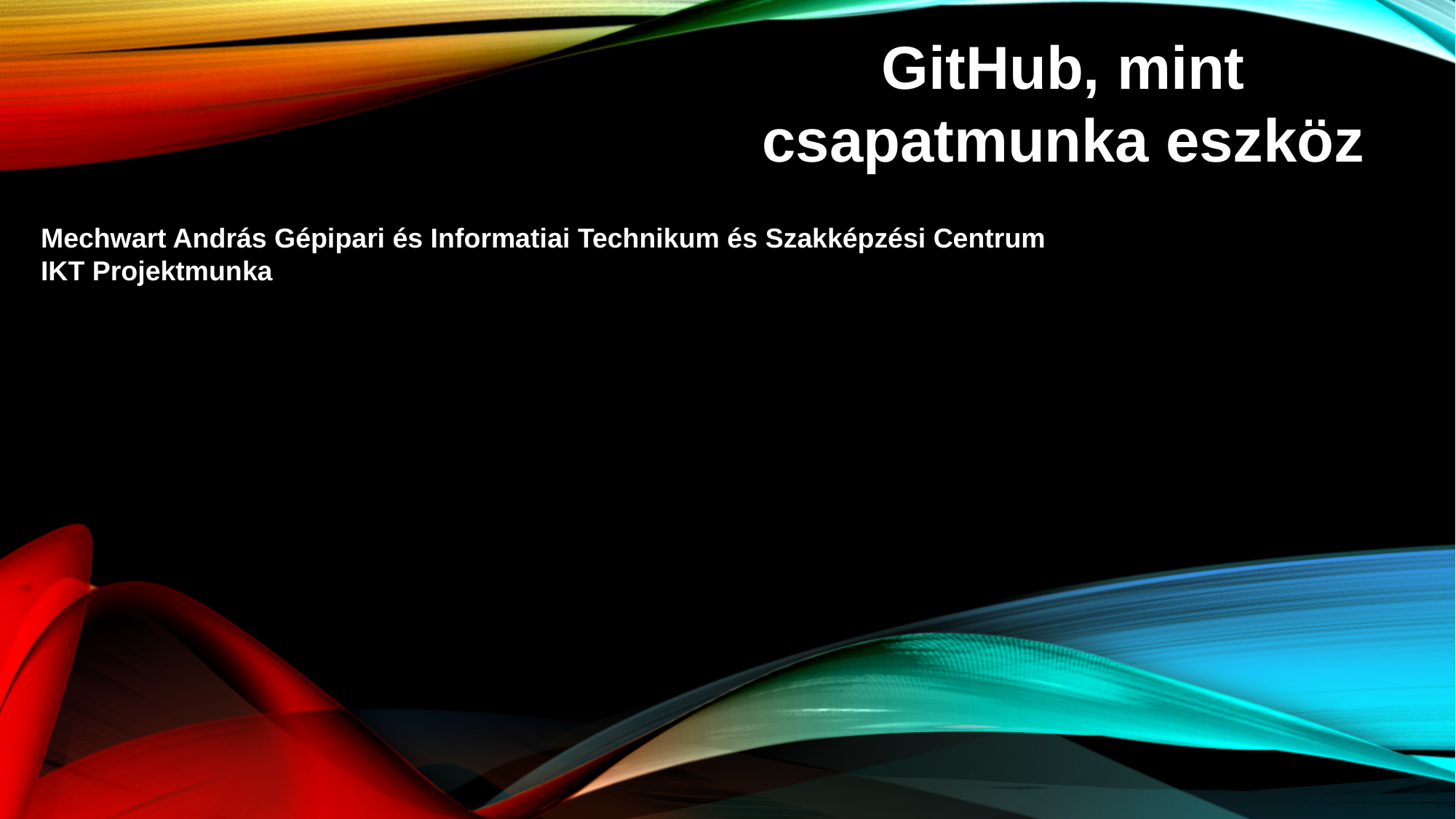

GitHub, mint csapatmunka eszköz

Mechwart András Gépipari és Informatiai Technikum és Szakképzési Centrum
IKT Projektmunka
# a